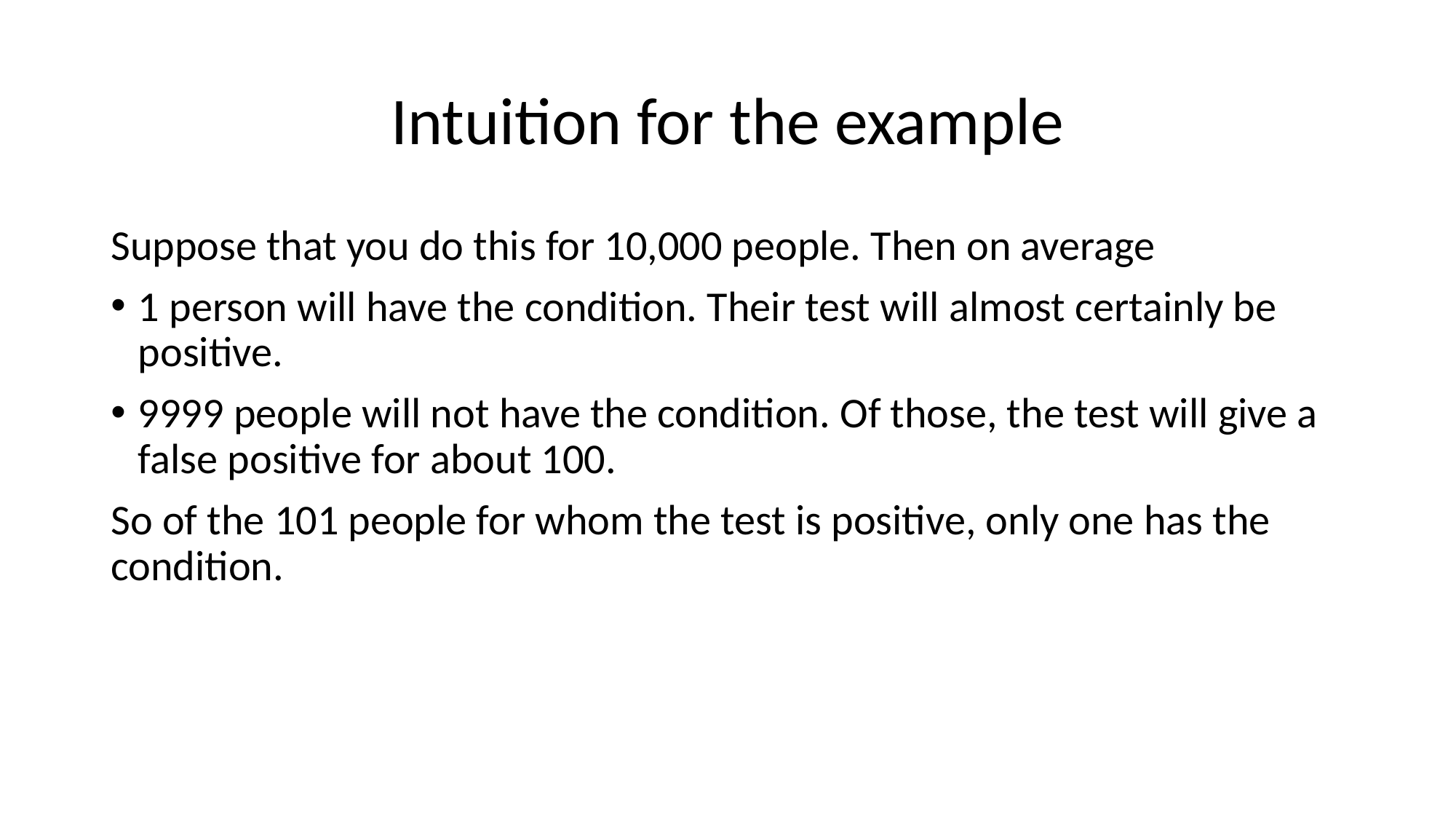

# Intuition for the example
Suppose that you do this for 10,000 people. Then on average
1 person will have the condition. Their test will almost certainly be positive.
9999 people will not have the condition. Of those, the test will give a false positive for about 100.
So of the 101 people for whom the test is positive, only one has the condition.